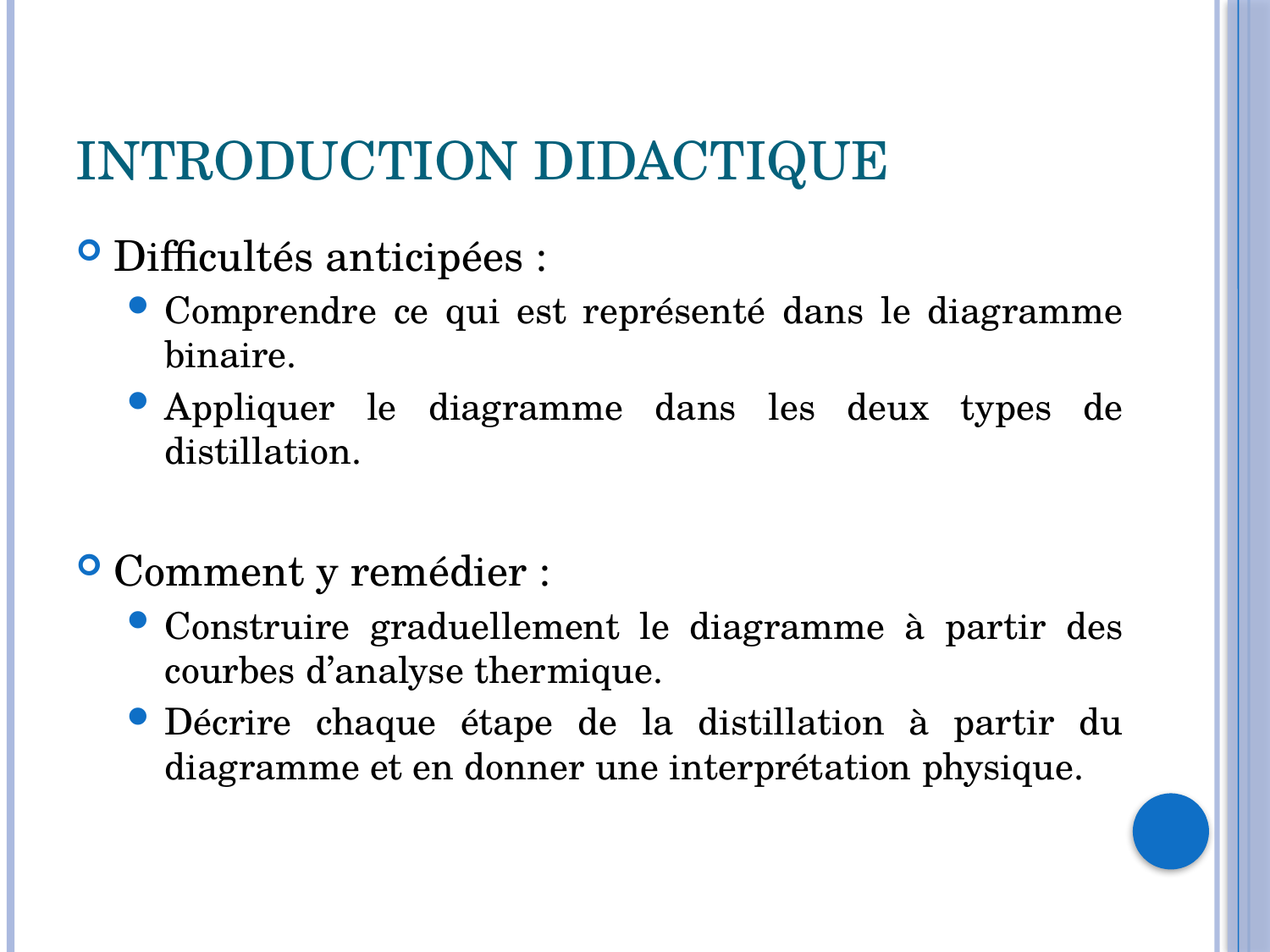

# Introduction didactique
Difficultés anticipées :
Comprendre ce qui est représenté dans le diagramme binaire.
Appliquer le diagramme dans les deux types de distillation.

Comment y remédier :
Construire graduellement le diagramme à partir des courbes d’analyse thermique.
Décrire chaque étape de la distillation à partir du diagramme et en donner une interprétation physique.